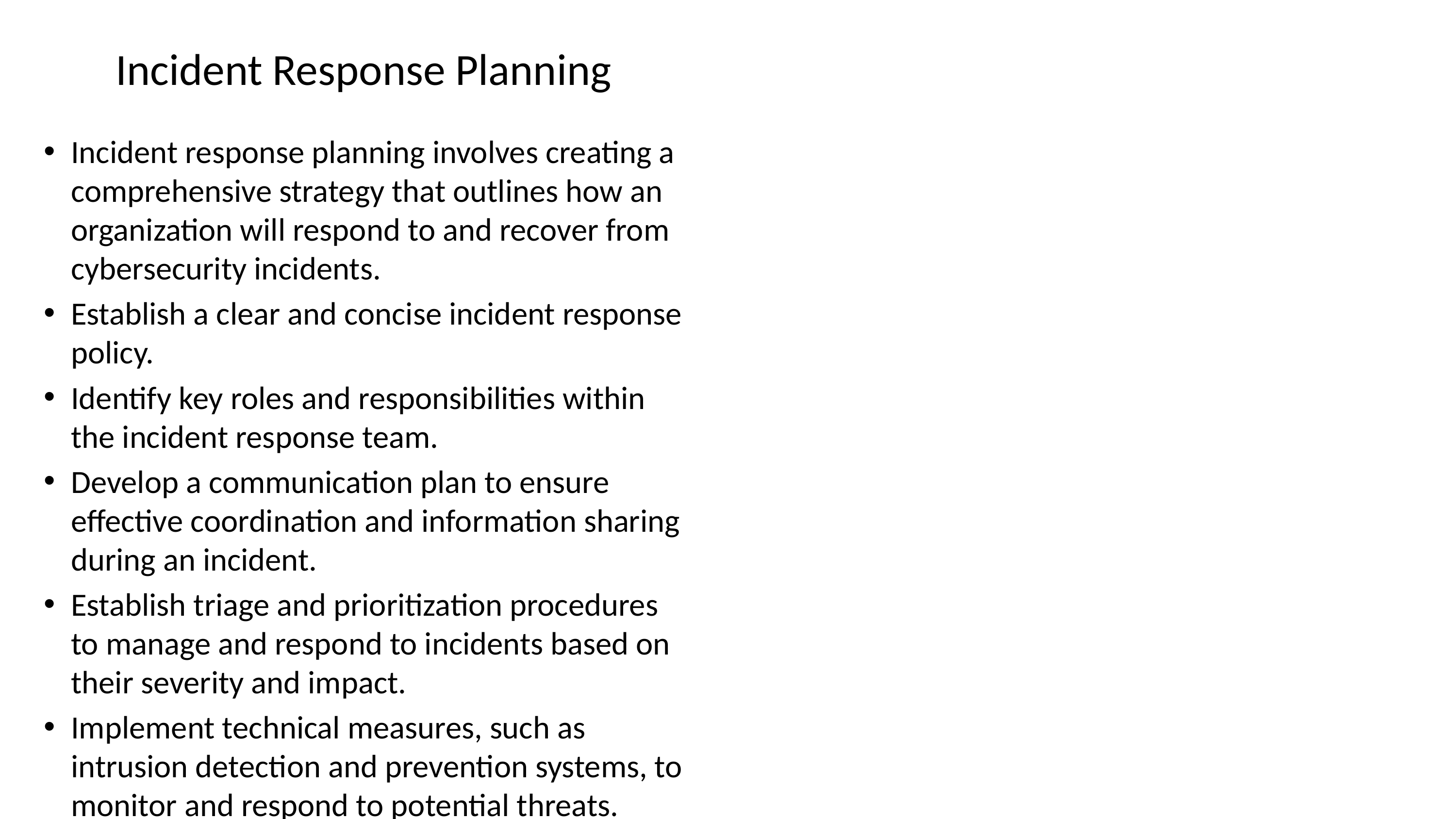

# Incident Response Planning
Incident response planning involves creating a comprehensive strategy that outlines how an organization will respond to and recover from cybersecurity incidents.
Establish a clear and concise incident response policy.
Identify key roles and responsibilities within the incident response team.
Develop a communication plan to ensure effective coordination and information sharing during an incident.
Establish triage and prioritization procedures to manage and respond to incidents based on their severity and impact.
Implement technical measures, such as intrusion detection and prevention systems, to monitor and respond to potential threats.